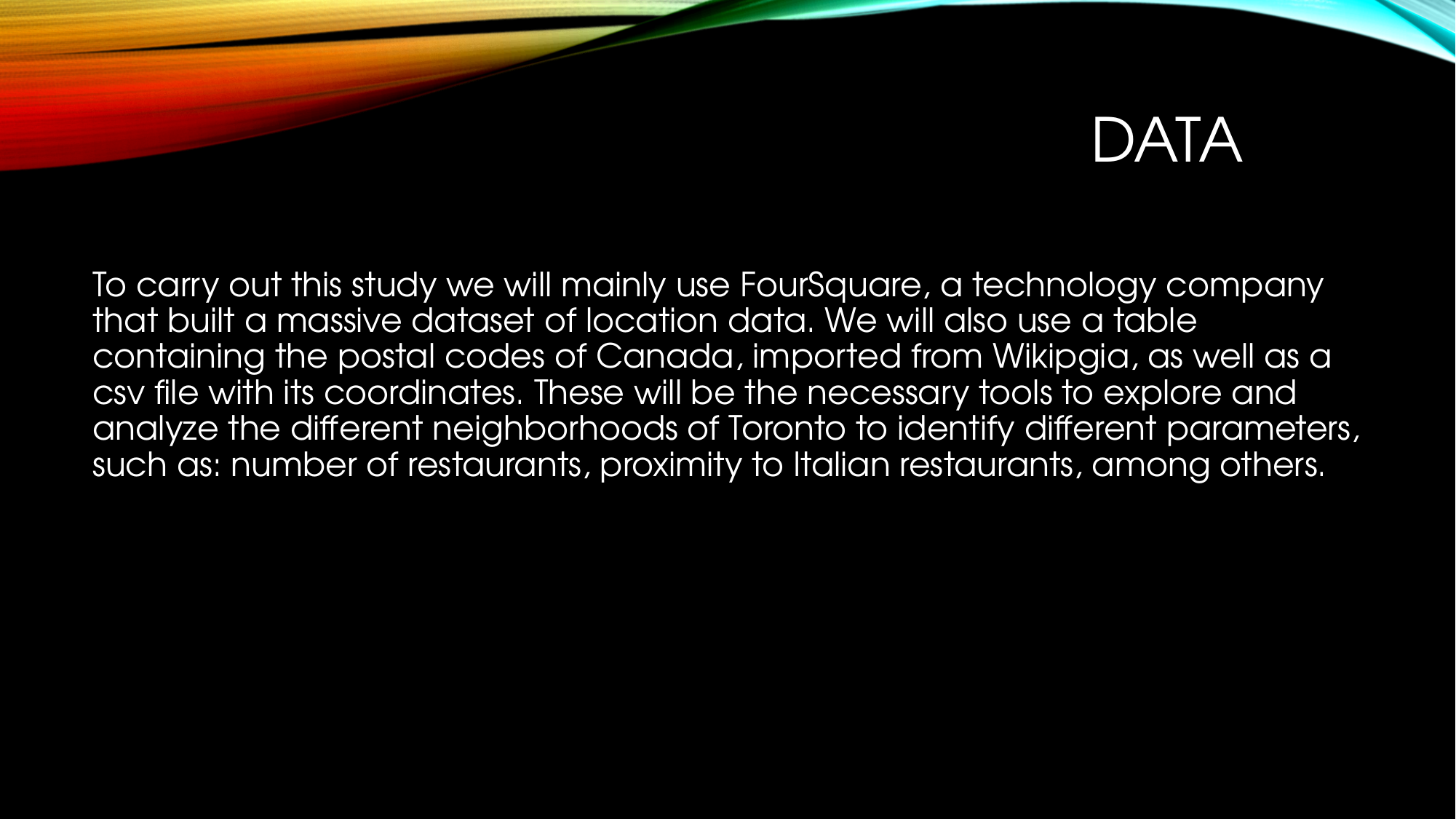

# Data
To carry out this study we will mainly use FourSquare, a technology company that built a massive dataset of location data. We will also use a table containing the postal codes of Canada, imported from Wikipgia, as well as a csv file with its coordinates. These will be the necessary tools to explore and analyze the different neighborhoods of Toronto to identify different parameters, such as: number of restaurants, proximity to Italian restaurants, among others.